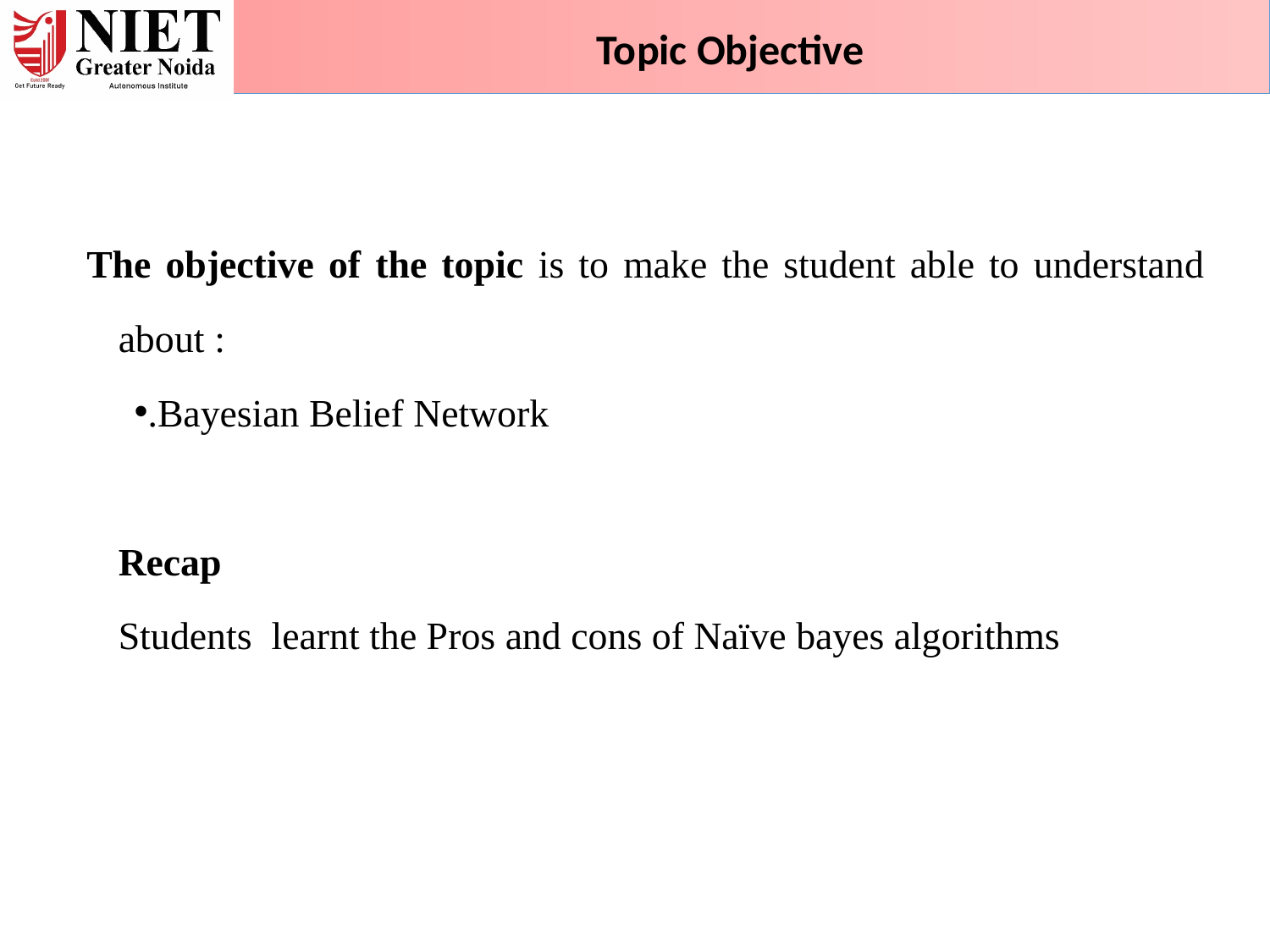

Topic Objective

The objective of the topic is to make the student able to understand about :
.Bayesian Belief Network

Recap
Students  learnt the Pros and cons of Naïve bayes algorithms